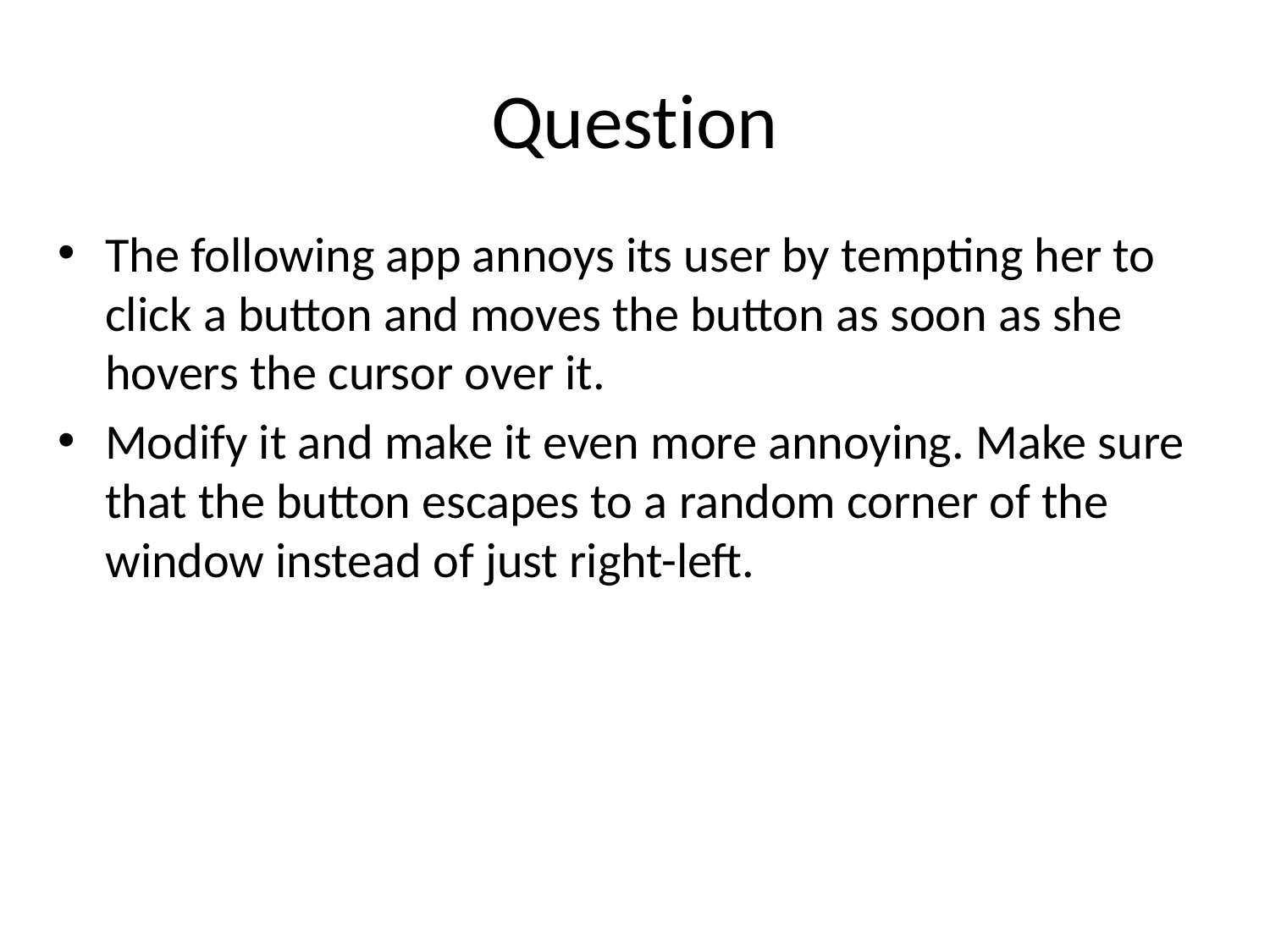

# Question
The following app annoys its user by tempting her to click a button and moves the button as soon as she hovers the cursor over it.
Modify it and make it even more annoying. Make sure that the button escapes to a random corner of the window instead of just right-left.